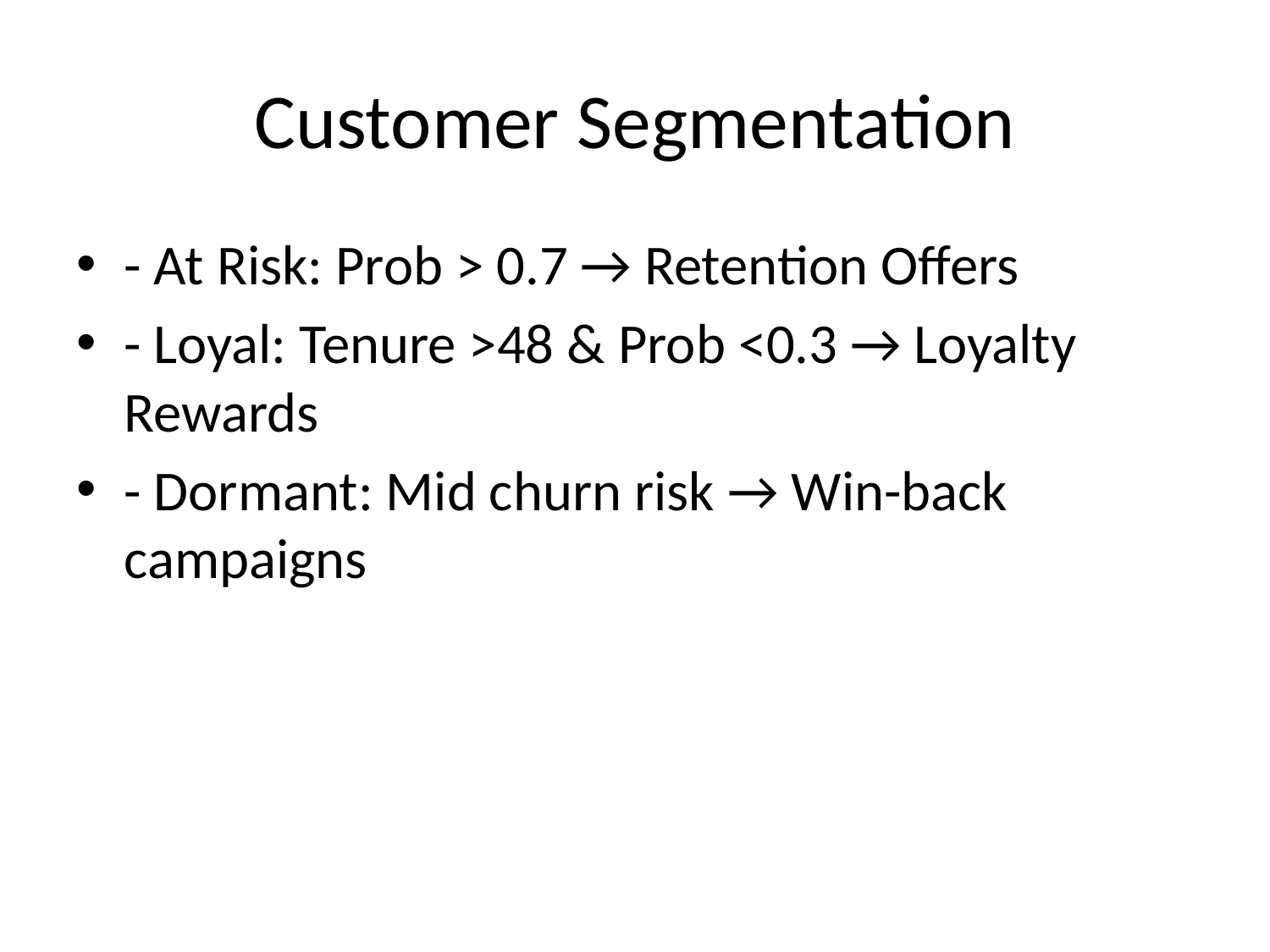

# Customer Segmentation
- At Risk: Prob > 0.7 → Retention Offers
- Loyal: Tenure >48 & Prob <0.3 → Loyalty Rewards
- Dormant: Mid churn risk → Win-back campaigns